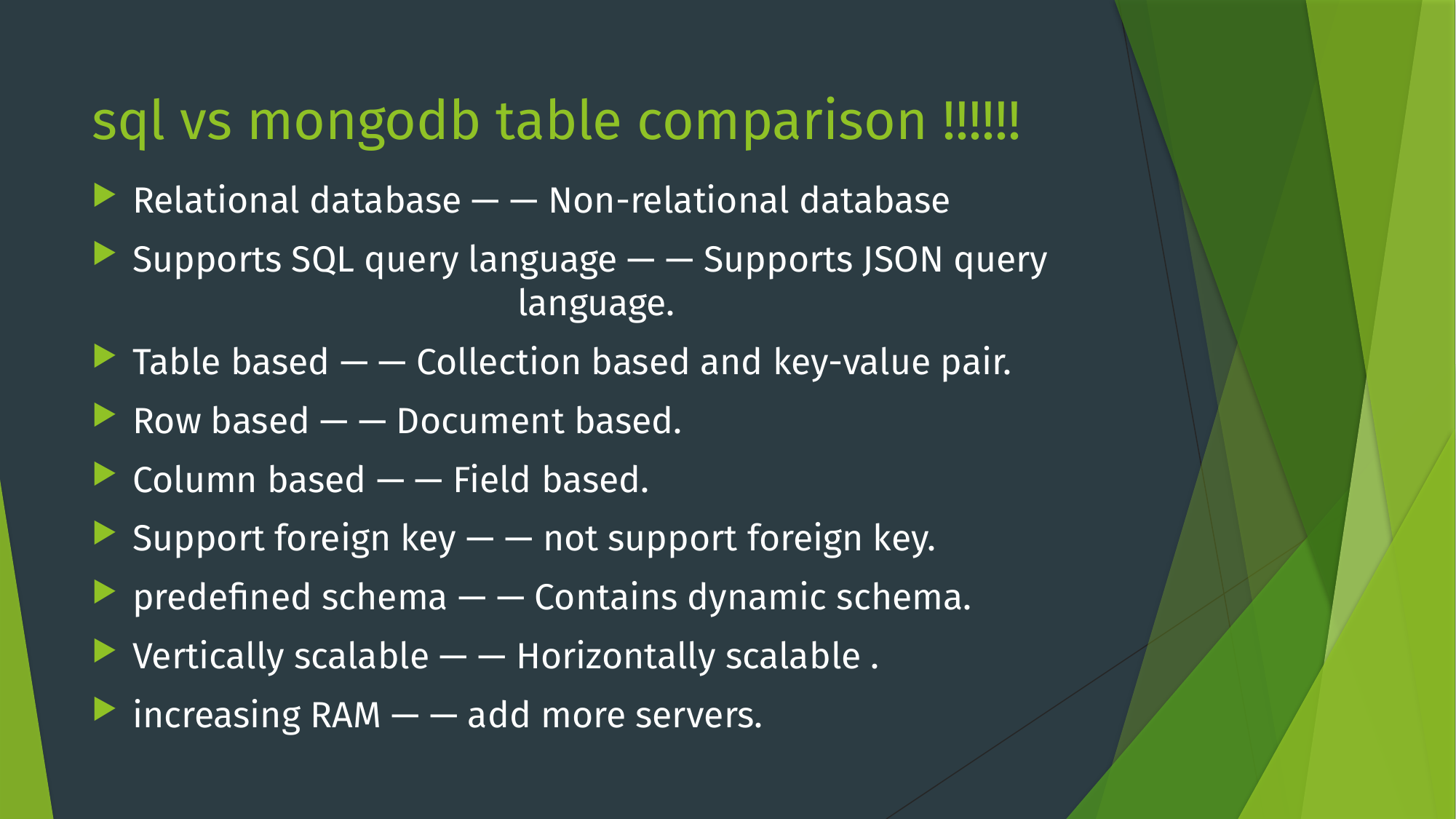

# sql vs mongodb table comparison !!!!!!

Relational database — — Non-relational database
Supports SQL query language — — Supports JSON query                                             language.
Table based — — Collection based and key-value pair.
Row based — — Document based.
Column based — — Field based.
Support foreign key — — not support foreign key.
predefined schema — — Contains dynamic schema.
Vertically scalable — — Horizontally scalable .
increasing RAM — — add more servers.